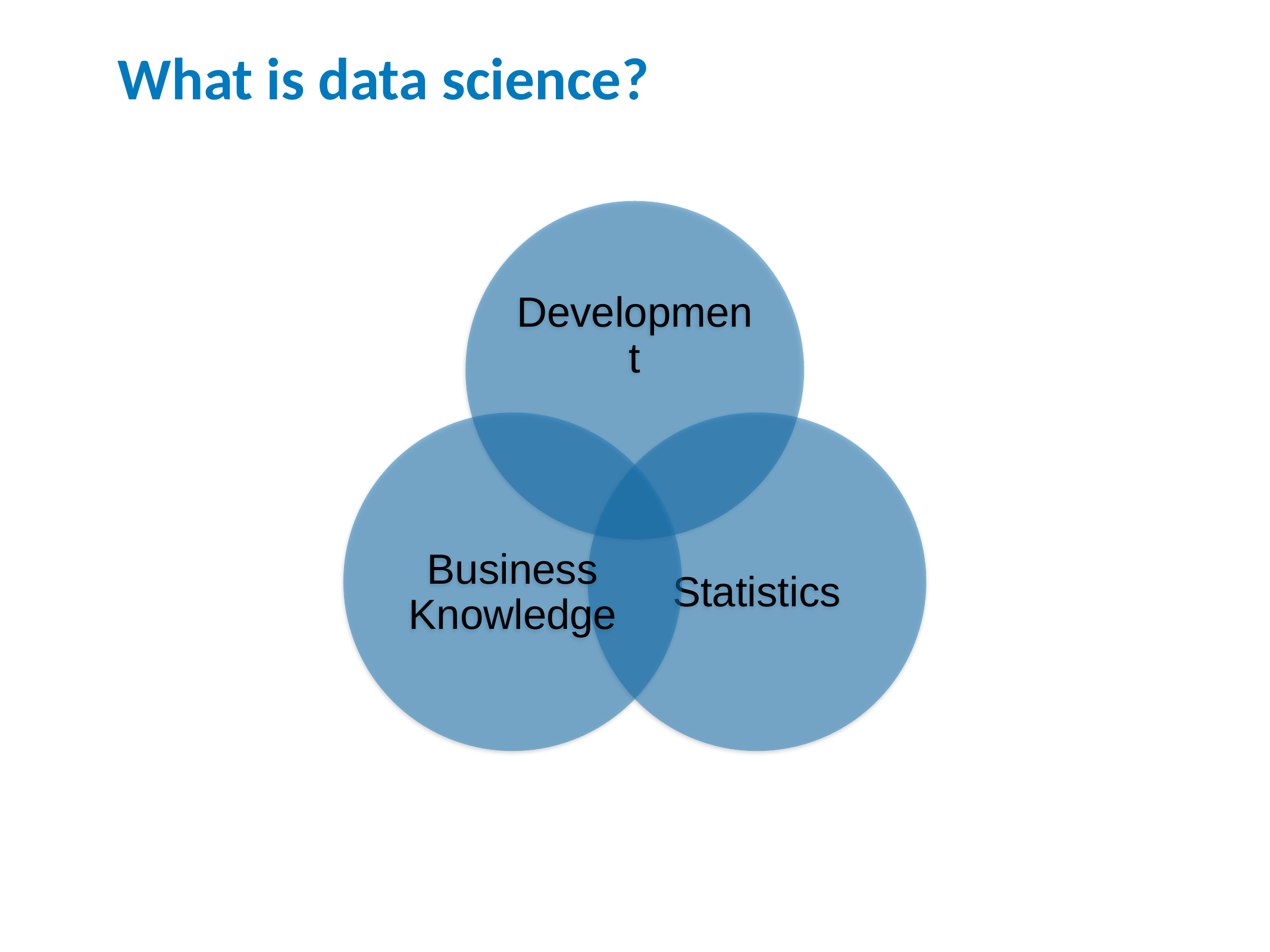

# What is data science?
Development
Statistics
Business Knowledge